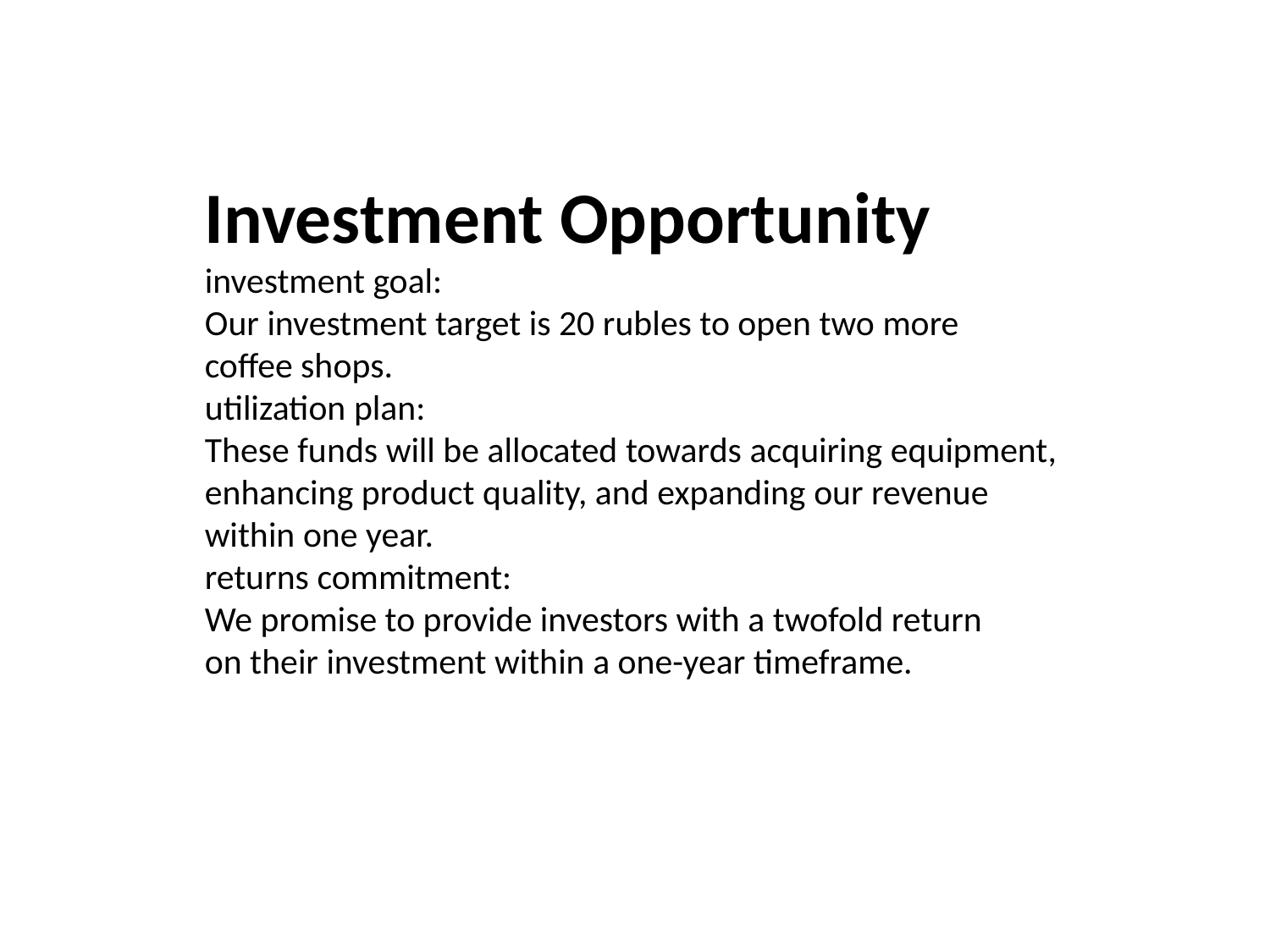

Investment Opportunity
investment goal:
Our investment target is 20 rubles to open two more
coffee shops.
utilization plan:
These funds will be allocated towards acquiring equipment,
enhancing product quality, and expanding our revenue
within one year.
returns commitment:
We promise to provide investors with a twofold return
on their investment within a one-year timeframe.